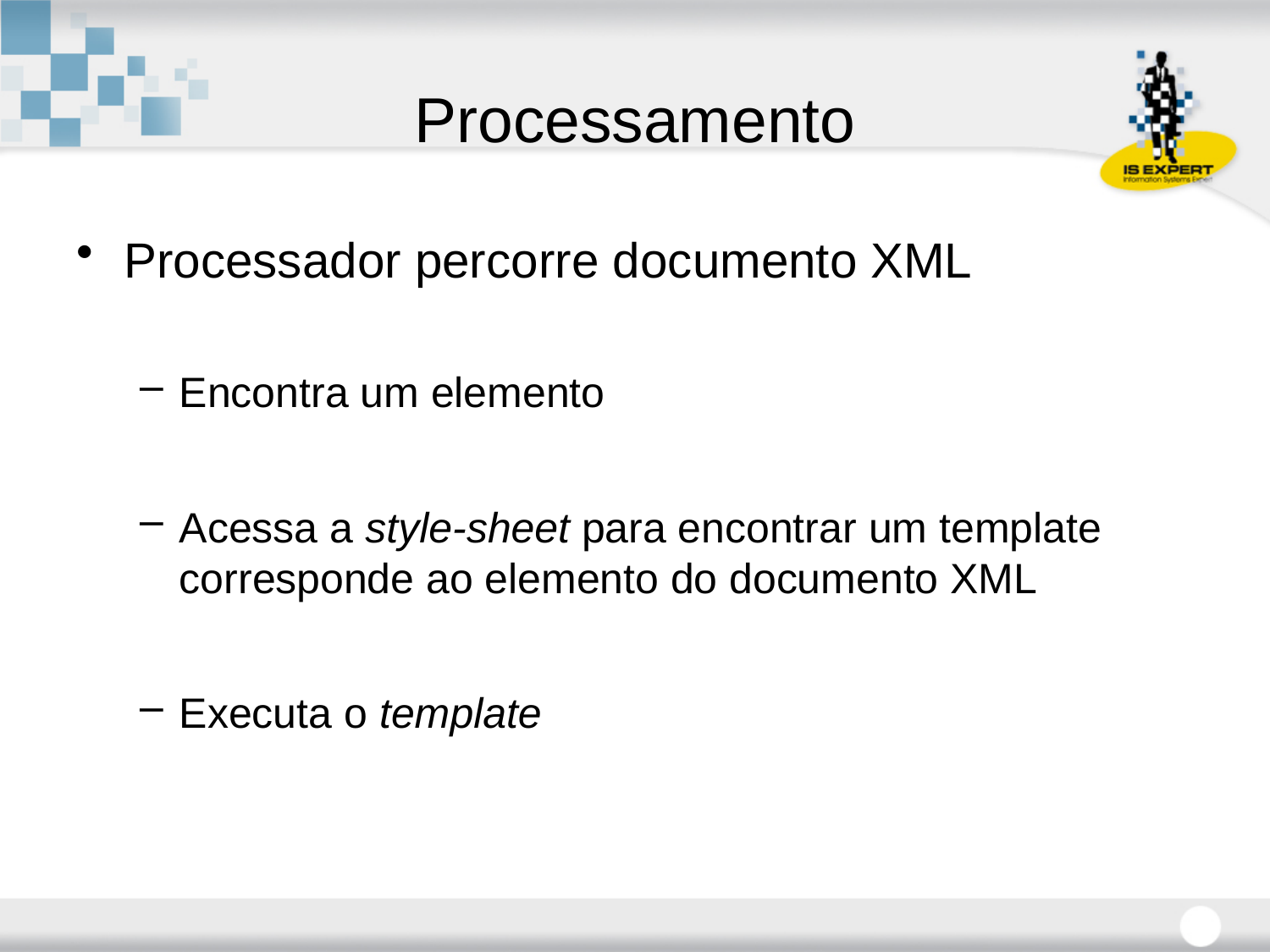

# Processamento
Processador percorre documento XML

Encontra um elemento

Acessa a style-sheet para encontrar um template corresponde ao elemento do documento XML

Executa o template